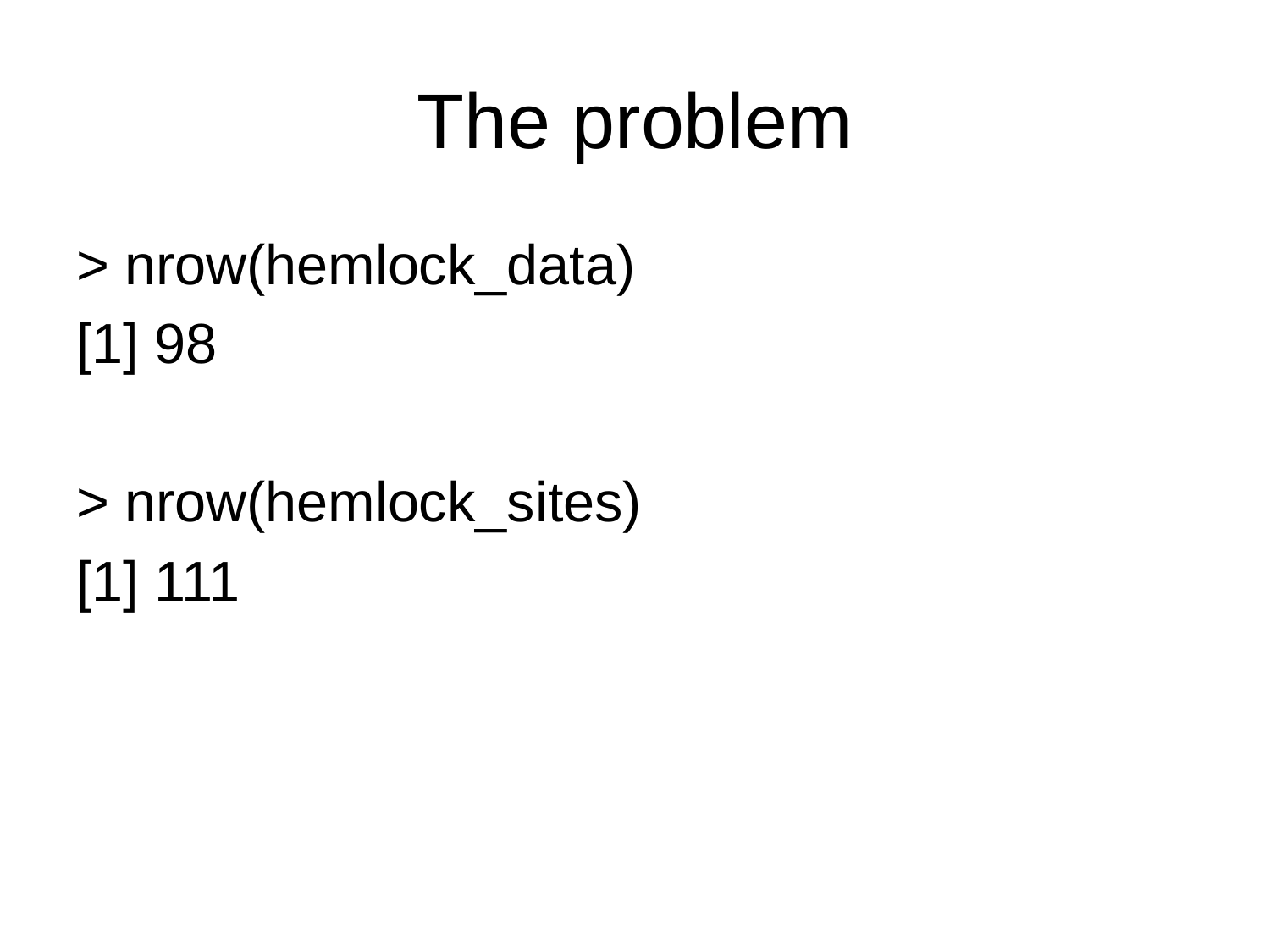

# The problem
> nrow(hemlock_data)
[1] 98

> nrow(hemlock_sites)
[1] 111